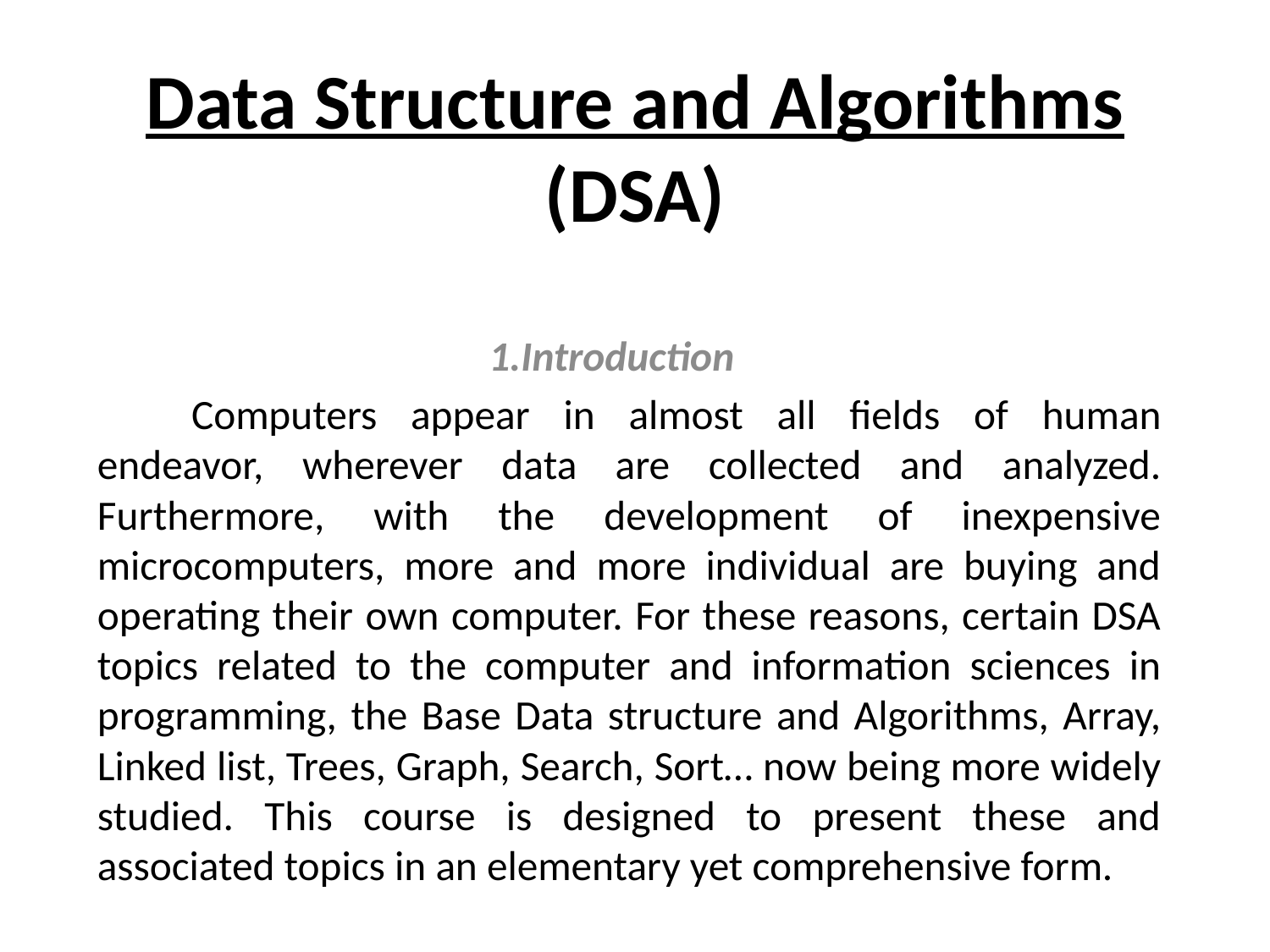

# Data Structure and Algorithms (DSA)

1.Introduction
	Computers appear in almost all fields of human endeavor, wherever data are collected and analyzed. Furthermore, with the development of inexpensive microcomputers, more and more individual are buying and operating their own computer. For these reasons, certain DSA topics related to the computer and information sciences in programming, the Base Data structure and Algorithms, Array, Linked list, Trees, Graph, Search, Sort… now being more widely studied. This course is designed to present these and associated topics in an elementary yet comprehensive form.